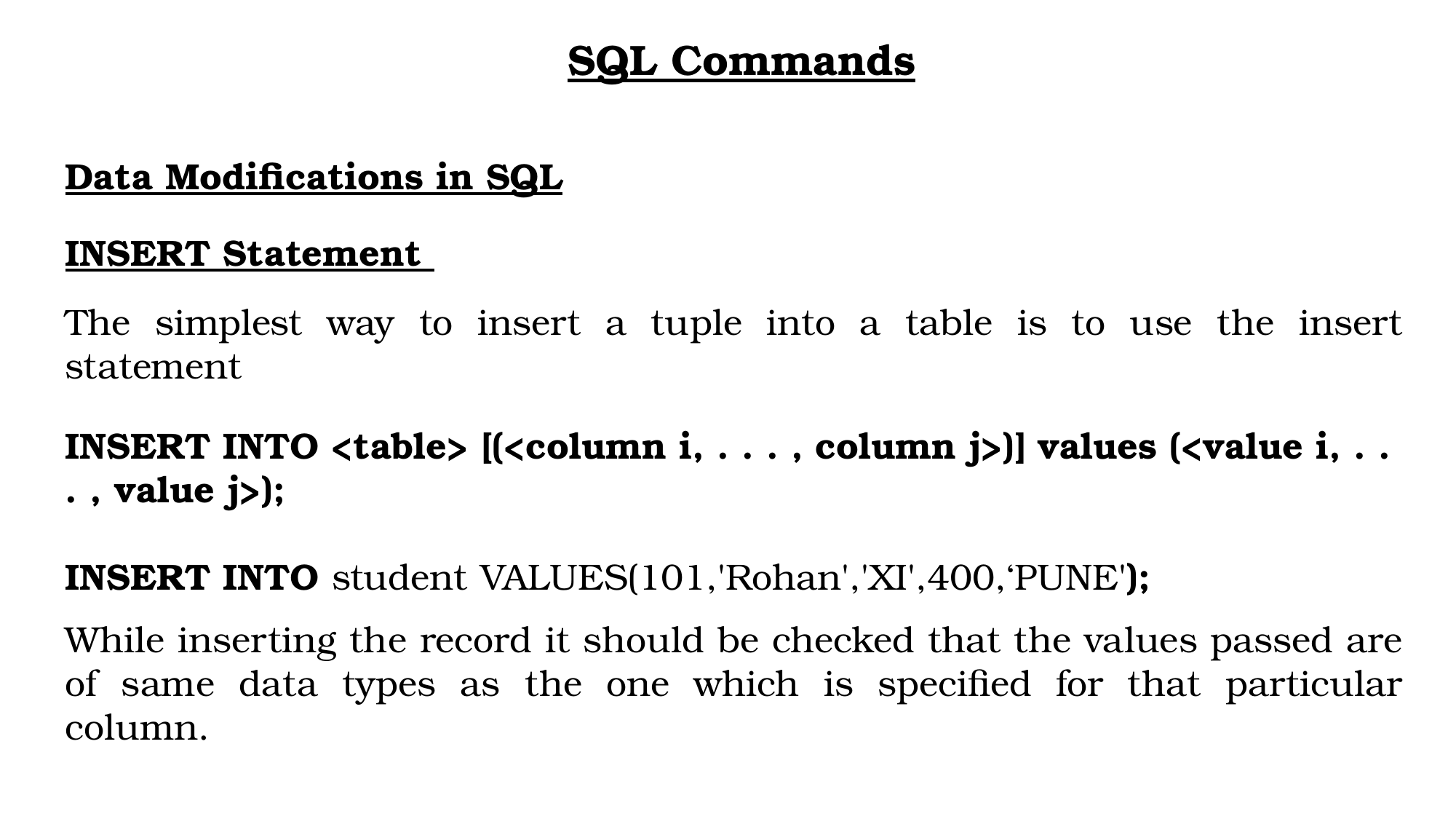

SQL Commands
Data Modifications in SQL

INSERT Statement

The simplest way to insert a tuple into a table is to use the insert statement

INSERT INTO <table> [(<column i, . . . , column j>)] values (<value i, . . . , value j>);

INSERT INTO student VALUES(101,'Rohan','XI',400,‘PUNE');

While inserting the record it should be checked that the values passed are of same data types as the one which is specified for that particular column.